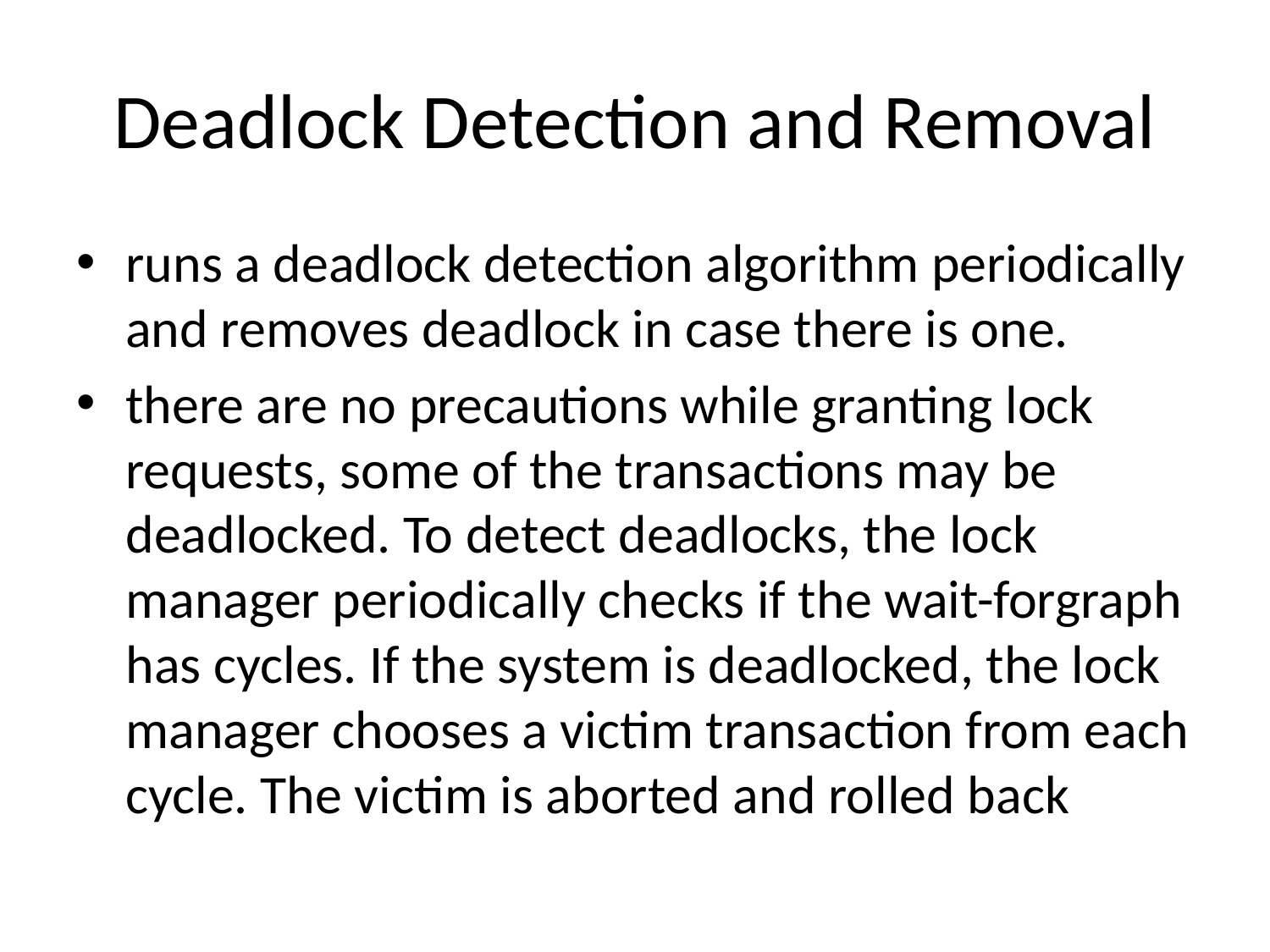

# Deadlock Detection and Removal
runs a deadlock detection algorithm periodically and removes deadlock in case there is one.
there are no precautions while granting lock requests, some of the transactions may be deadlocked. To detect deadlocks, the lock manager periodically checks if the wait-forgraph has cycles. If the system is deadlocked, the lock manager chooses a victim transaction from each cycle. The victim is aborted and rolled back